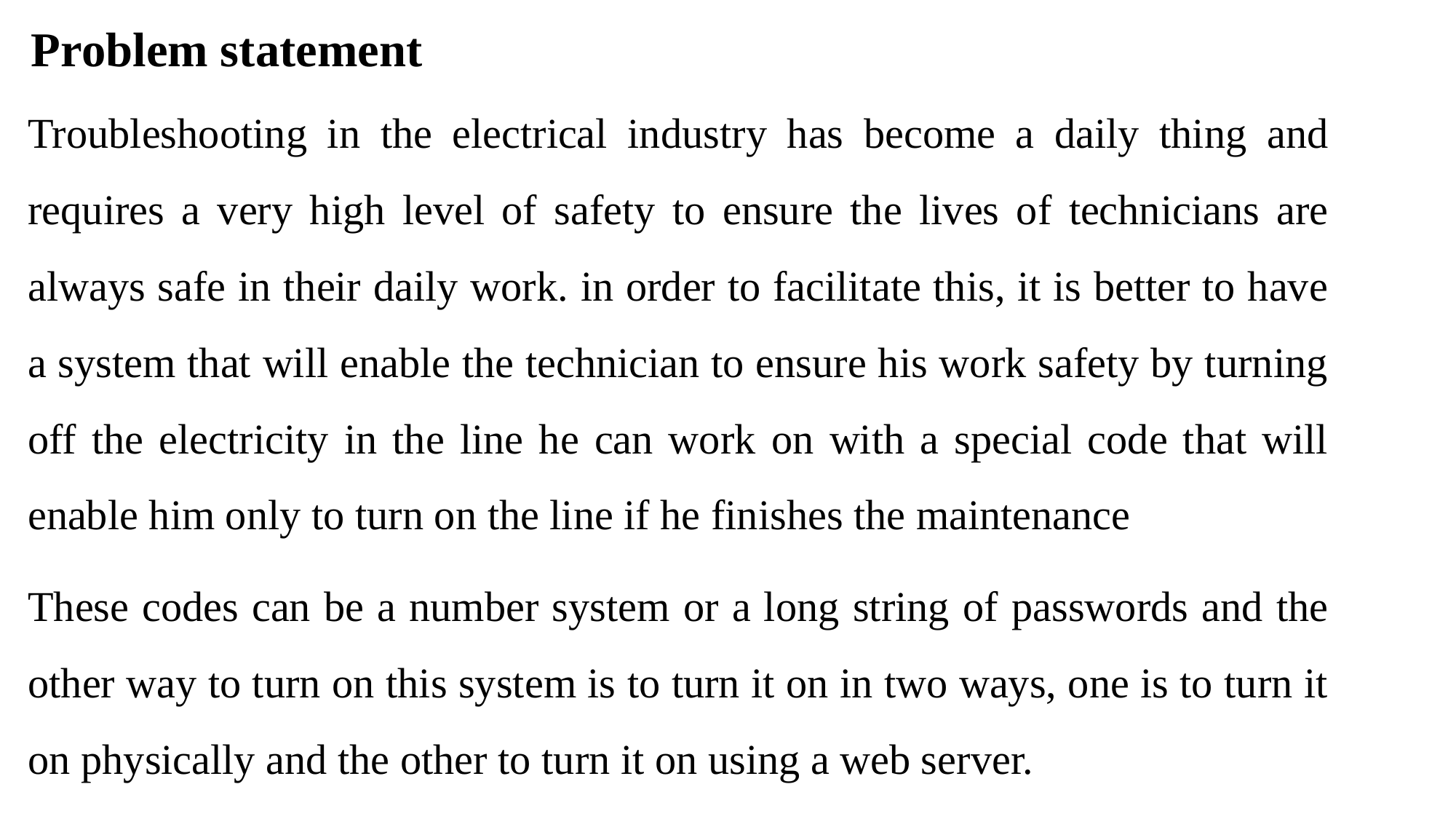

# Problem statement
Troubleshooting in the electrical industry has become a daily thing and requires a very high level of safety to ensure the lives of technicians are always safe in their daily work. in order to facilitate this, it is better to have a system that will enable the technician to ensure his work safety by turning off the electricity in the line he can work on with a special code that will enable him only to turn on the line if he finishes the maintenance
These codes can be a number system or a long string of passwords and the other way to turn on this system is to turn it on in two ways, one is to turn it on physically and the other to turn it on using a web server.